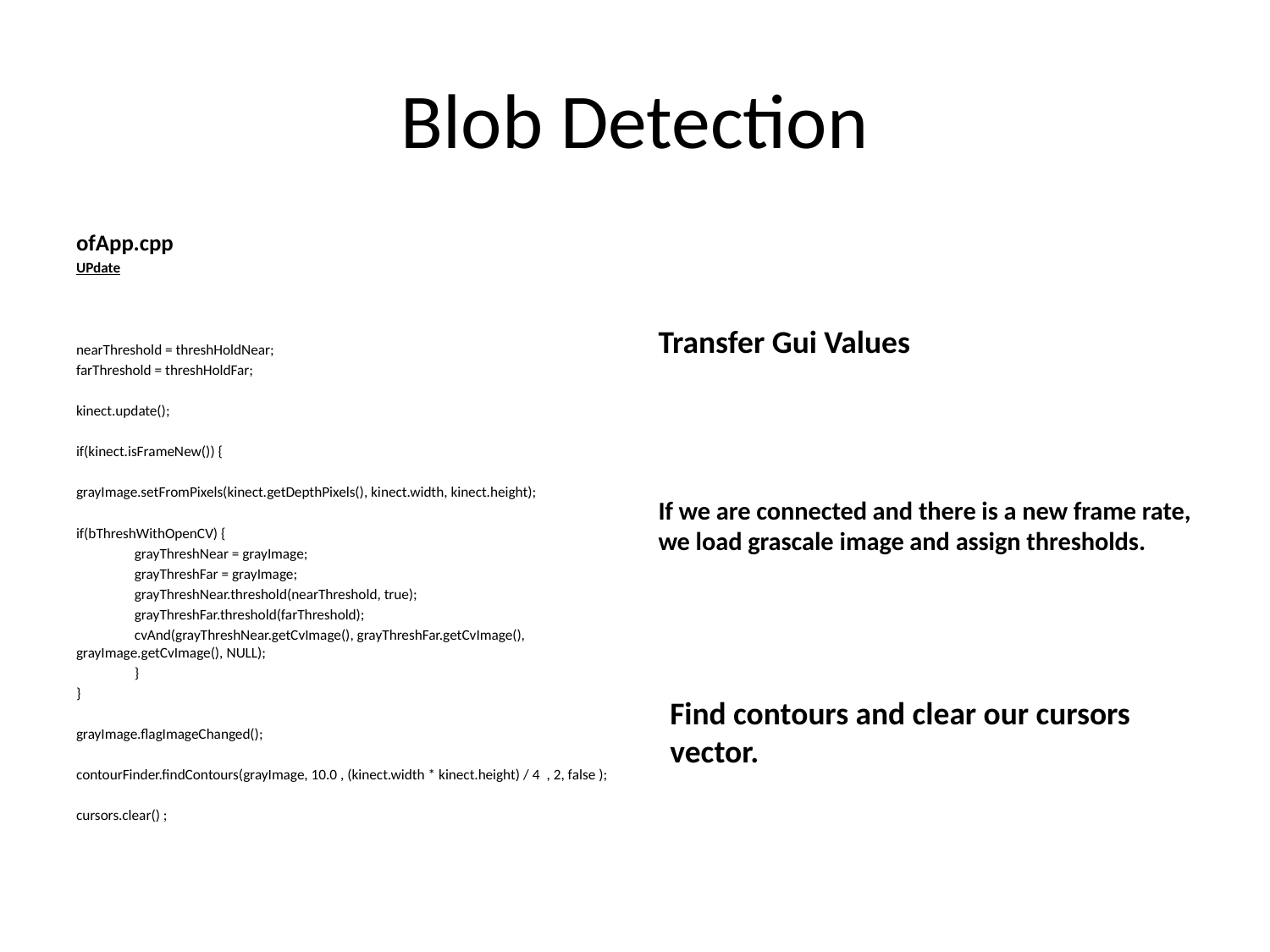

# Blob Detection
ofApp.cpp
UPdate

nearThreshold = threshHoldNear;
farThreshold = threshHoldFar;

kinect.update();

if(kinect.isFrameNew()) {

grayImage.setFromPixels(kinect.getDepthPixels(), kinect.width, kinect.height);

if(bThreshWithOpenCV) {
	grayThreshNear = grayImage;
	grayThreshFar = grayImage;
	grayThreshNear.threshold(nearThreshold, true);
	grayThreshFar.threshold(farThreshold);
	cvAnd(grayThreshNear.getCvImage(), grayThreshFar.getCvImage(), grayImage.getCvImage(), NULL);
	}
}

grayImage.flagImageChanged();

contourFinder.findContours(grayImage, 10.0 , (kinect.width * kinect.height) / 4  , 2, false );

cursors.clear() ;

Transfer Gui Values
If we are connected and there is a new frame rate, we load grascale image and assign thresholds.
Find contours and clear our cursors vector.